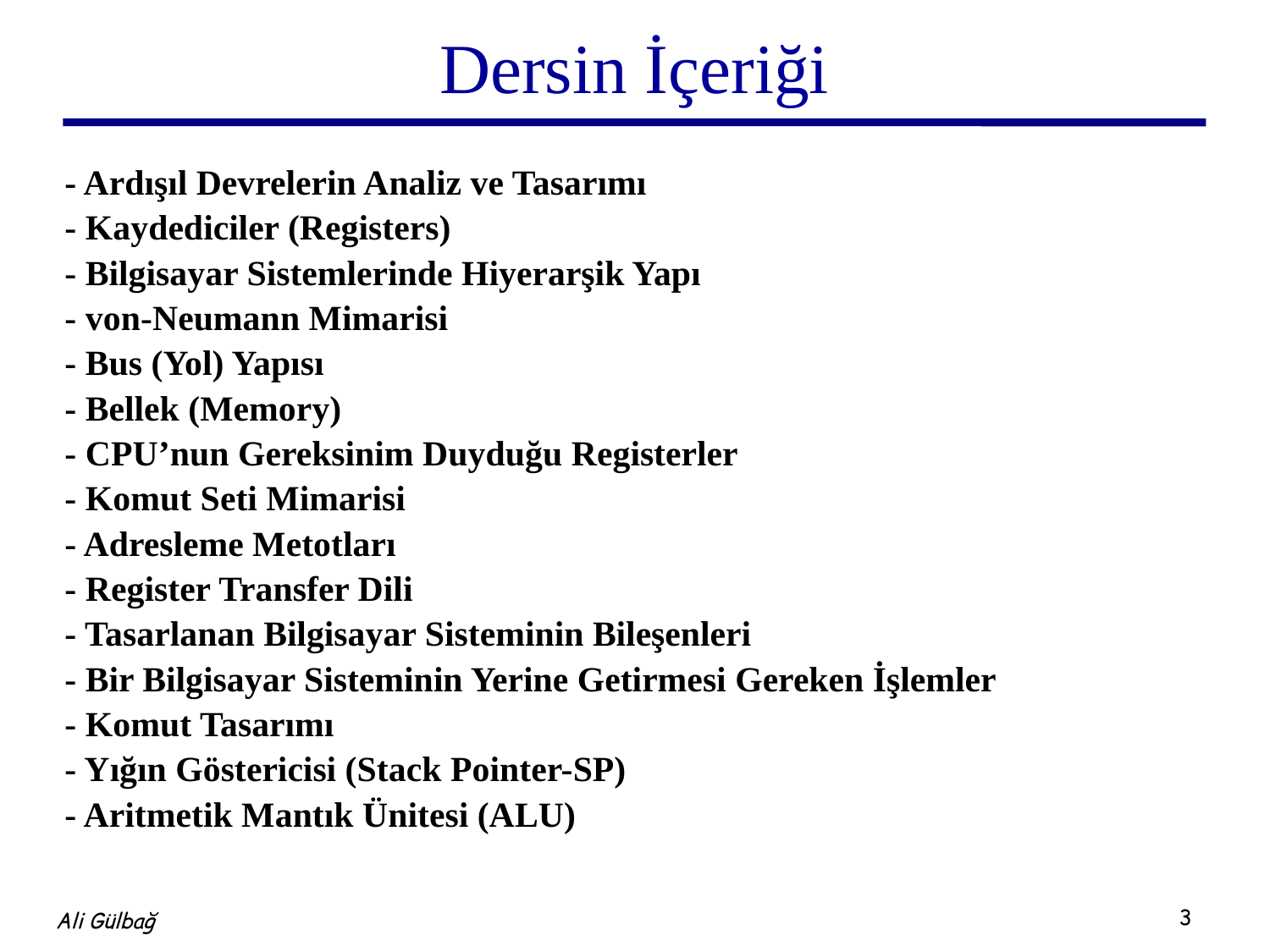

# Dersin İçeriği
- Ardışıl Devrelerin Analiz ve Tasarımı
- Kaydediciler (Registers)
- Bilgisayar Sistemlerinde Hiyerarşik Yapı
- von-Neumann Mimarisi
- Bus (Yol) Yapısı
- Bellek (Memory)
- CPU’nun Gereksinim Duyduğu Registerler
- Komut Seti Mimarisi
- Adresleme Metotları
- Register Transfer Dili
- Tasarlanan Bilgisayar Sisteminin Bileşenleri
- Bir Bilgisayar Sisteminin Yerine Getirmesi Gereken İşlemler
- Komut Tasarımı
- Yığın Göstericisi (Stack Pointer-SP)
- Aritmetik Mantık Ünitesi (ALU)